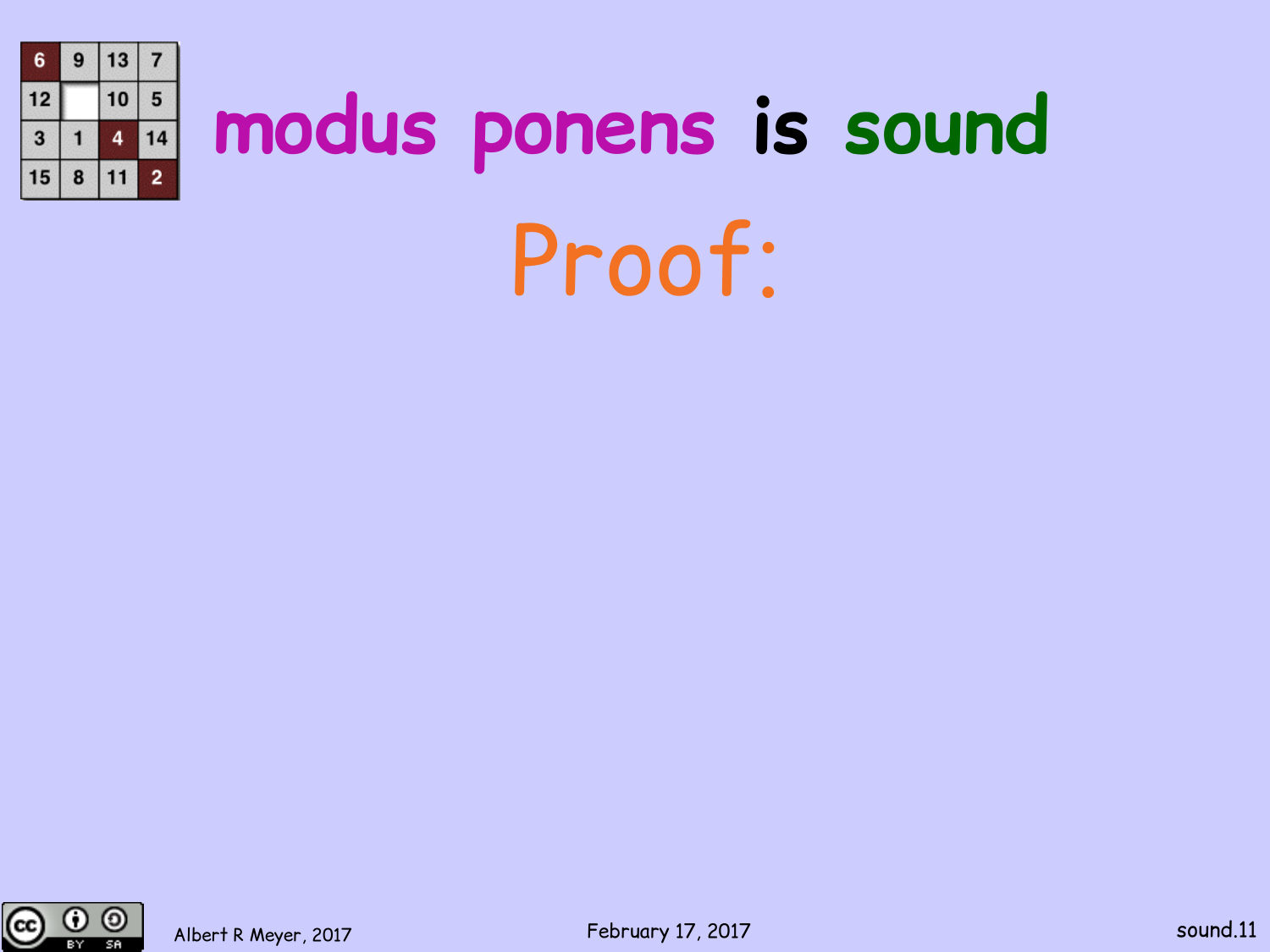

# modus ponens is sound
Proof:
sound.11